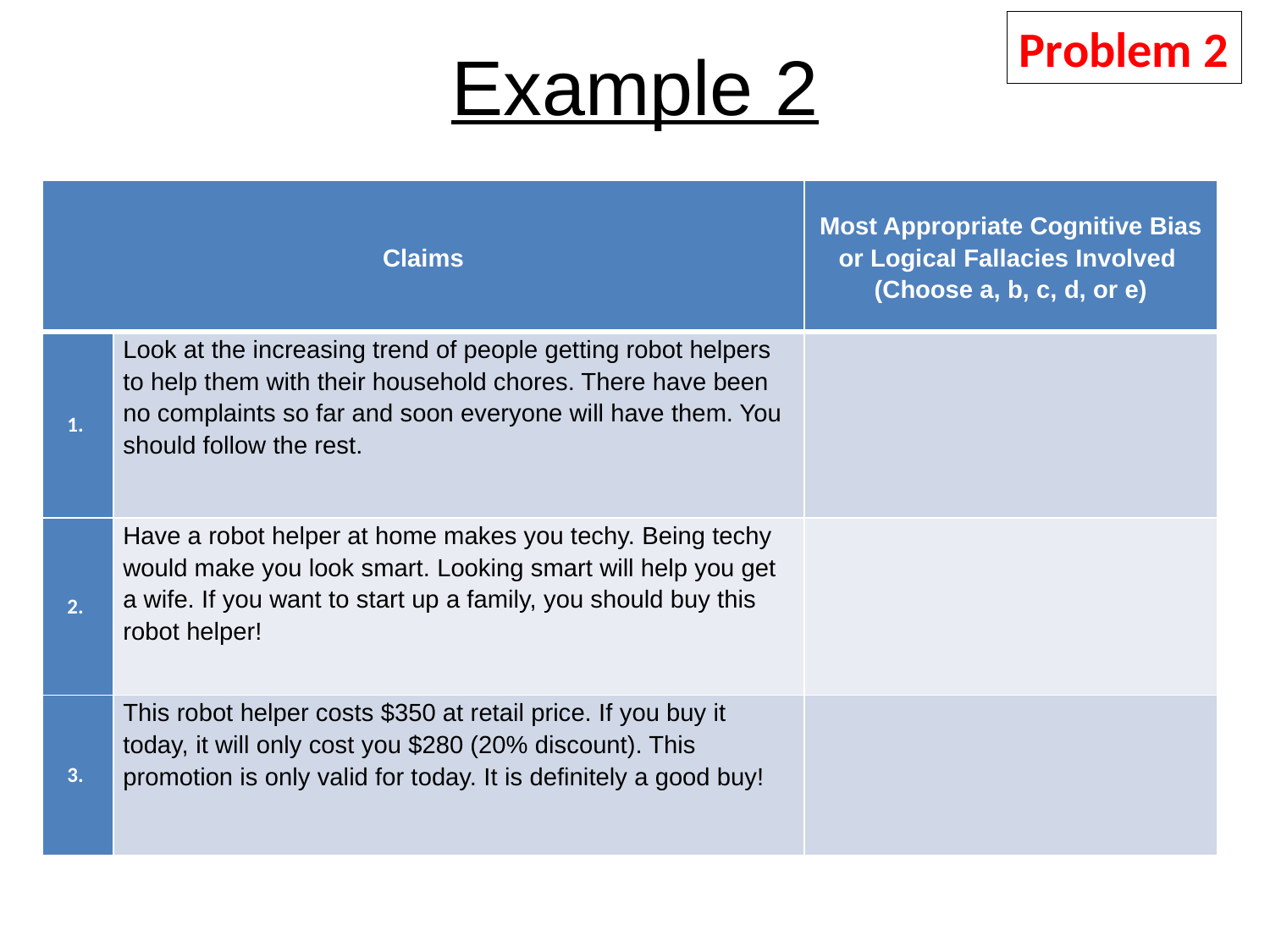

# Example 2
Problem 2
| Claims |  | Most Appropriate Cognitive Bias or Logical Fallacies Involved (Choose a, b, c, d, or e) |
| --- | --- | --- |
| 1. | Look at the increasing trend of people getting robot helpers to help them with their household chores. There have been no complaints so far and soon everyone will have them. You should follow the rest. |  |
| 2. | Have a robot helper at home makes you techy. Being techy would make you look smart. Looking smart will help you get a wife. If you want to start up a family, you should buy this robot helper! |  |
| 3. | This robot helper costs $350 at retail price. If you buy it today, it will only cost you $280 (20% discount). This promotion is only valid for today. It is definitely a good buy! |  |